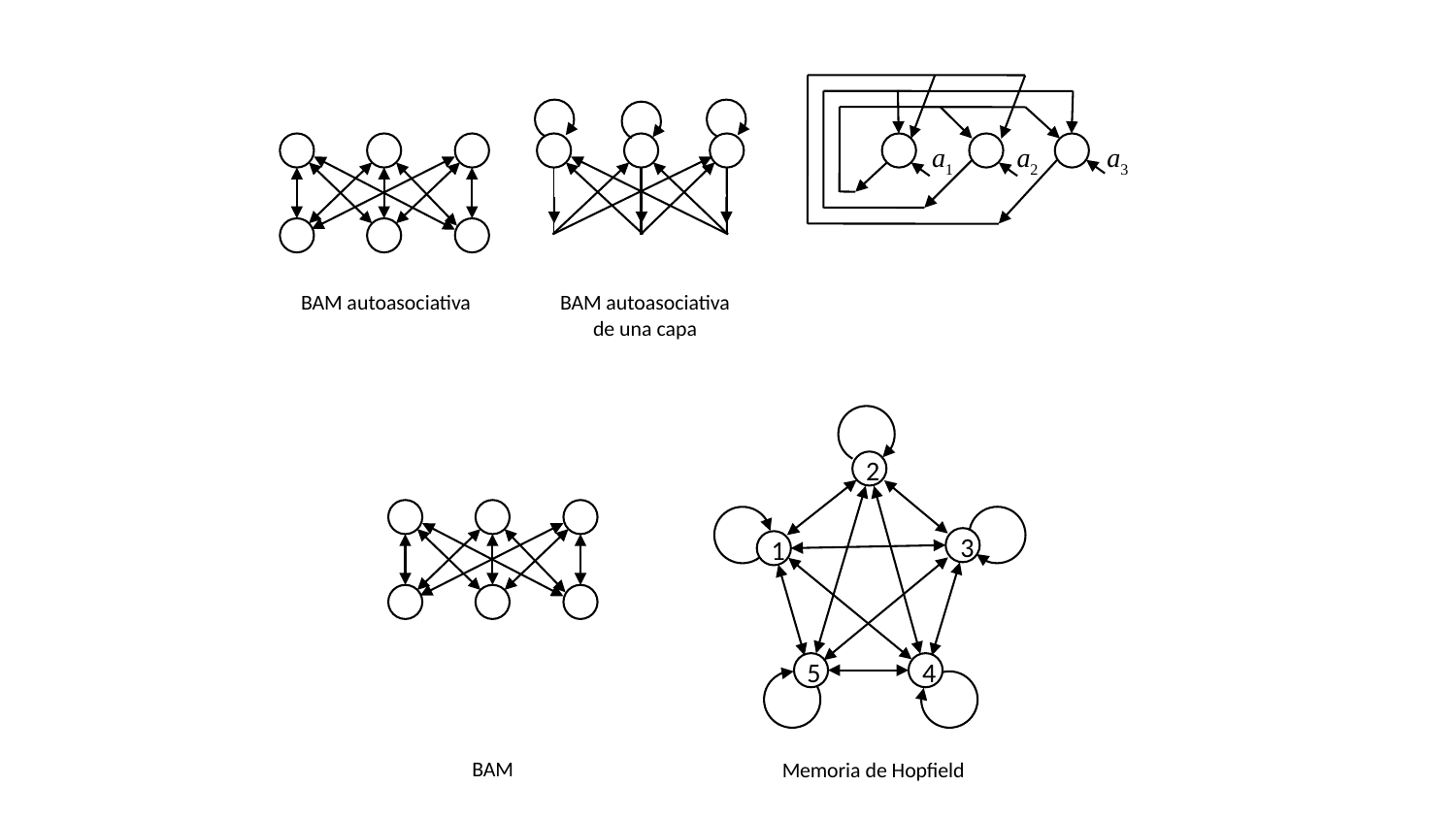

a1

a2

a3

BAM autoasociativa
BAM autoasociativa
de una capa

2

3
1

5
4

BAM
Memoria de Hopfield